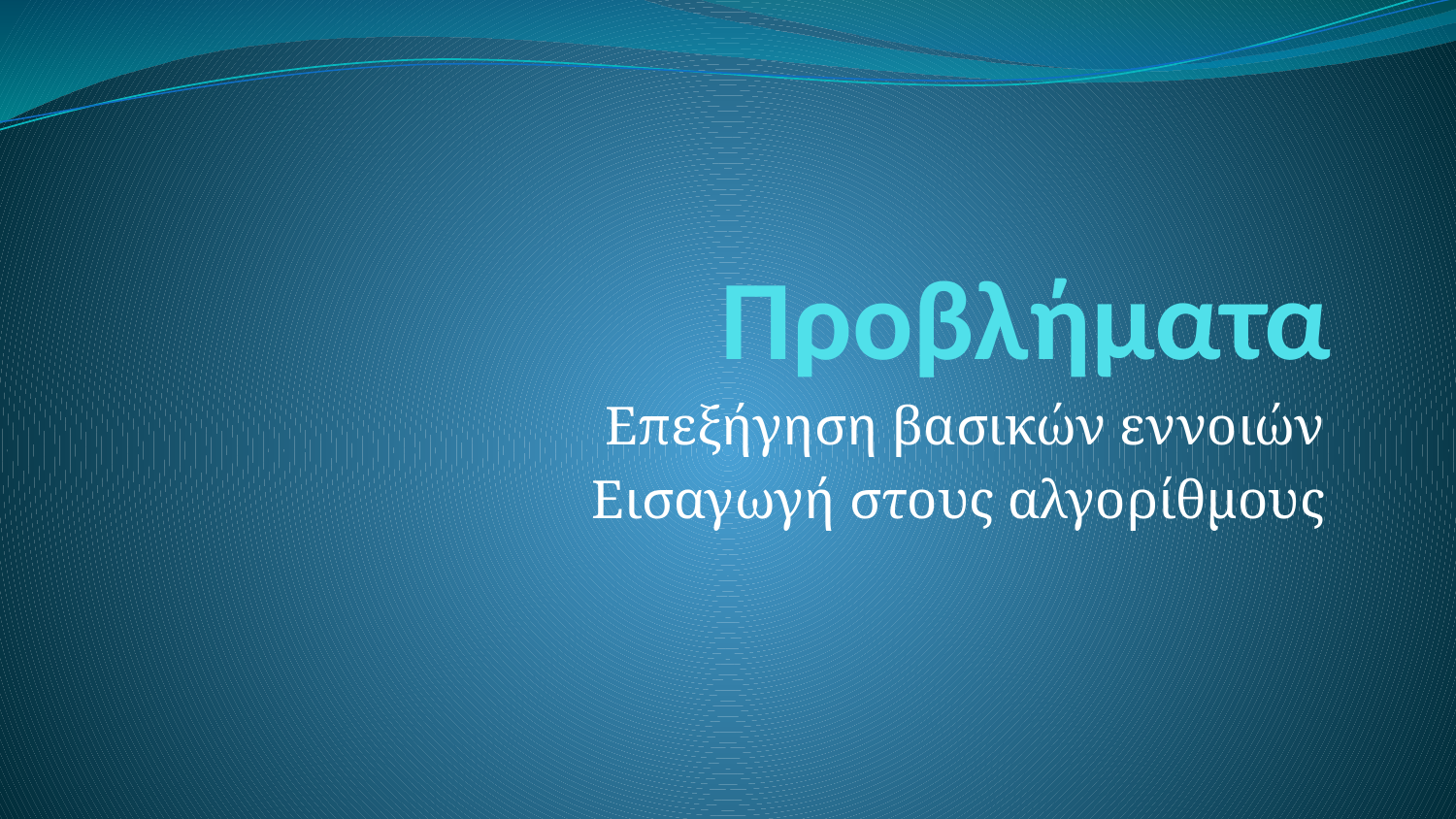

# Προβλήματα
Επεξήγηση βασικών εννοιών
Εισαγωγή στους αλγορίθμους